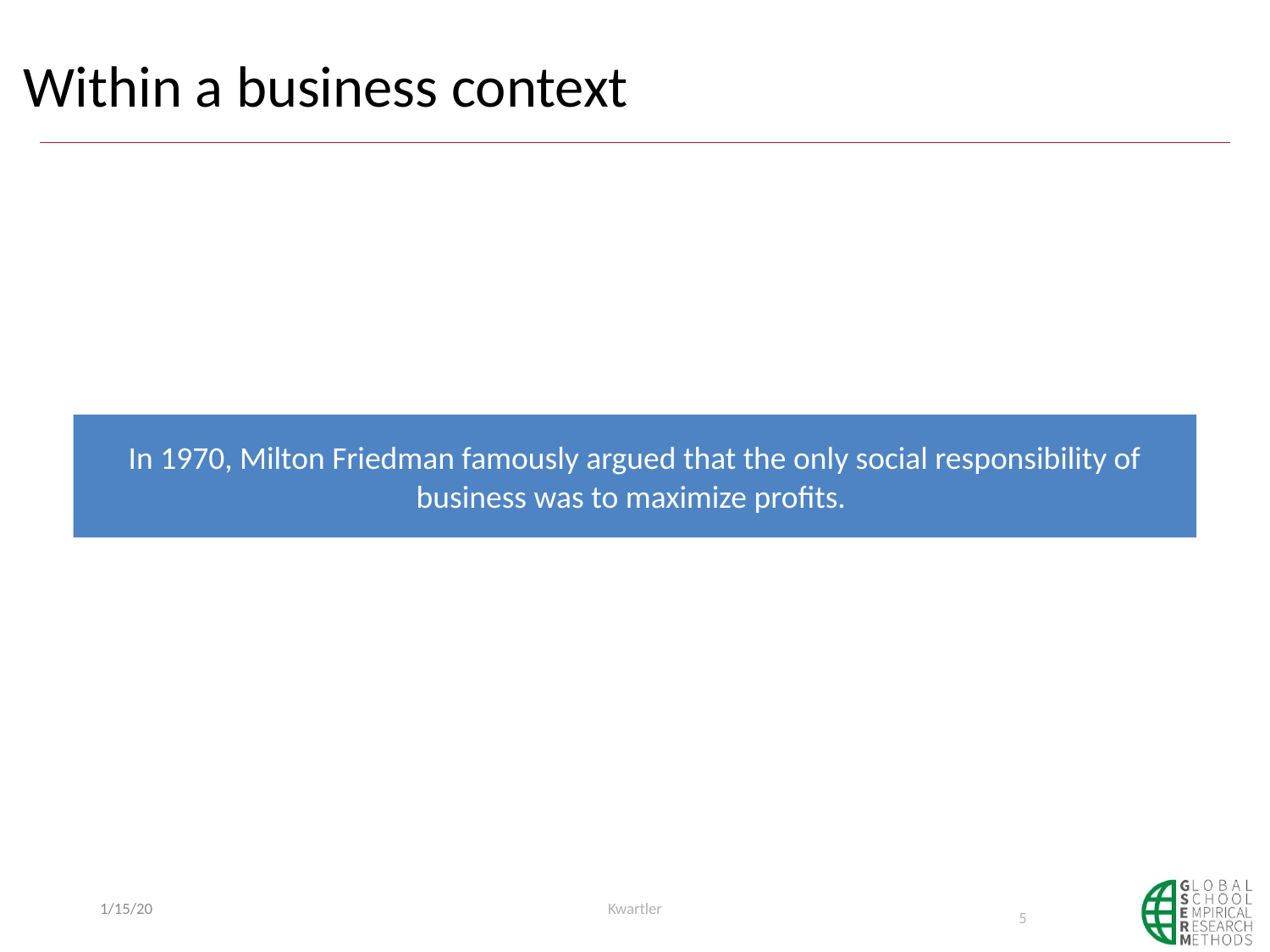

# Within a business context
In 1970, Milton Friedman famously argued that the only social responsibility of business was to maximize profits.
1/15/20
Kwartler
5